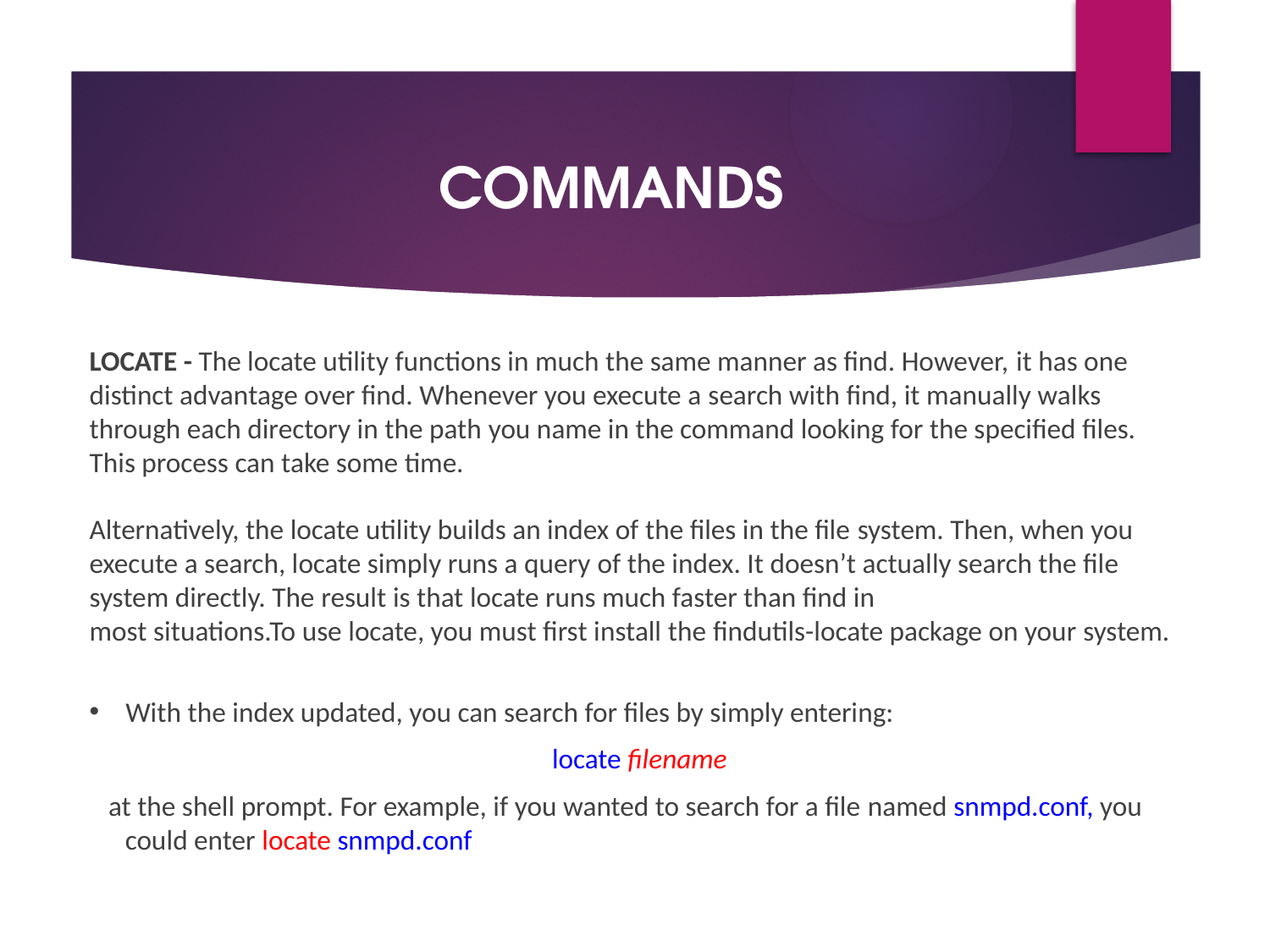

# COMMANDS
LOCATE - The locate utility functions in much the same manner as find. However, it has one distinct advantage over find. Whenever you execute a search with find, it manually walks through each directory in the path you name in the command looking for the specified files. This process can take some time.

Alternatively, the locate utility builds an index of the files in the file system. Then, when you execute a search, locate simply runs a query of the index. It doesn’t actually search the file system directly. The result is that locate runs much faster than find in most situations.To use locate, you must first install the findutils-locate package on your system.

 With the index updated, you can search for files by simply entering:
  locate filename
   at the shell prompt. For example, if you wanted to search for a file named snmpd.conf, you could enter locate snmpd.conf​
​